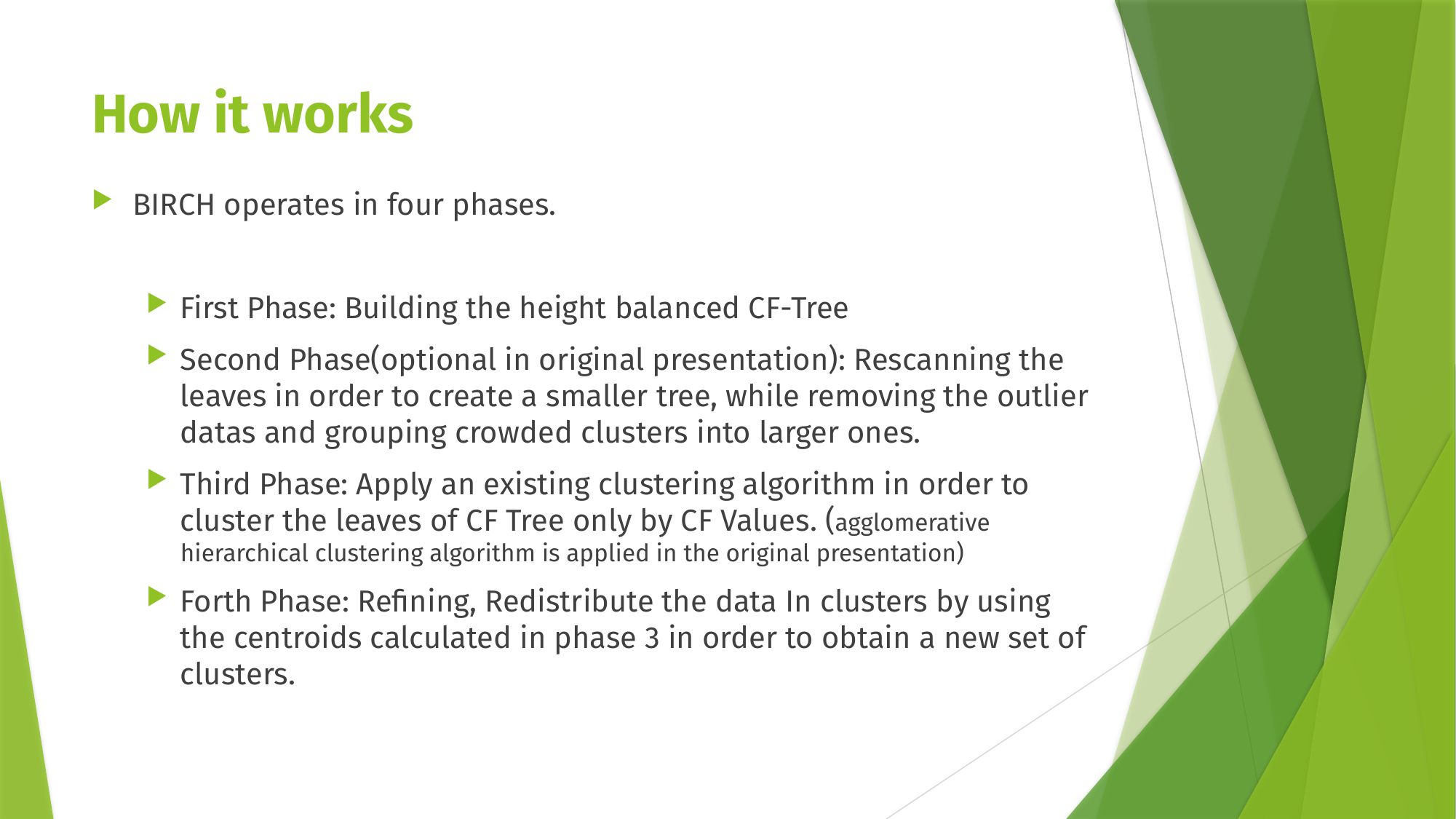

# How it works
BIRCH operates in four phases.

First Phase: Building the height balanced CF-Tree
Second Phase(optional in original presentation): Rescanning the leaves in order to create a smaller tree, while removing the outlier datas and grouping crowded clusters into larger ones.
Third Phase: Apply an existing clustering algorithm in order to cluster the leaves of CF Tree only by CF Values. (agglomerative hierarchical clustering algorithm is applied in the original presentation)
Forth Phase: Refining, Redistribute the data In clusters by using the centroids calculated in phase 3 in order to obtain a new set of clusters.